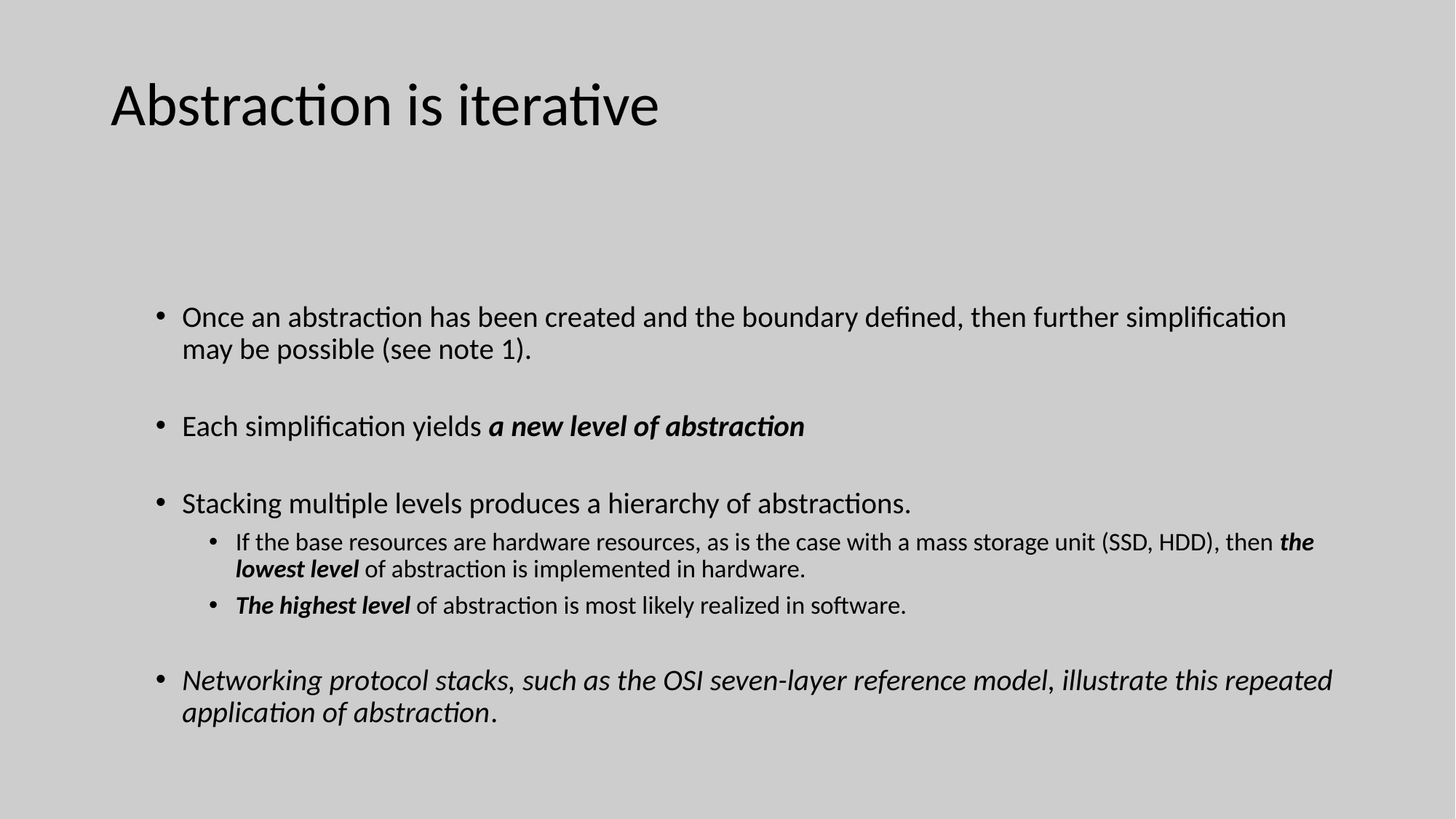

# Abstraction is iterative
Once an abstraction has been created and the boundary defined, then further simplification may be possible (see note 1).

Each simplification yields a new level of abstraction

Stacking multiple levels produces a hierarchy of abstractions.
If the base resources are hardware resources, as is the case with a mass storage unit (SSD, HDD), then the lowest level of abstraction is implemented in hardware.
The highest level of abstraction is most likely realized in software.

Networking protocol stacks, such as the OSI seven-layer reference model, illustrate this repeated application of abstraction.